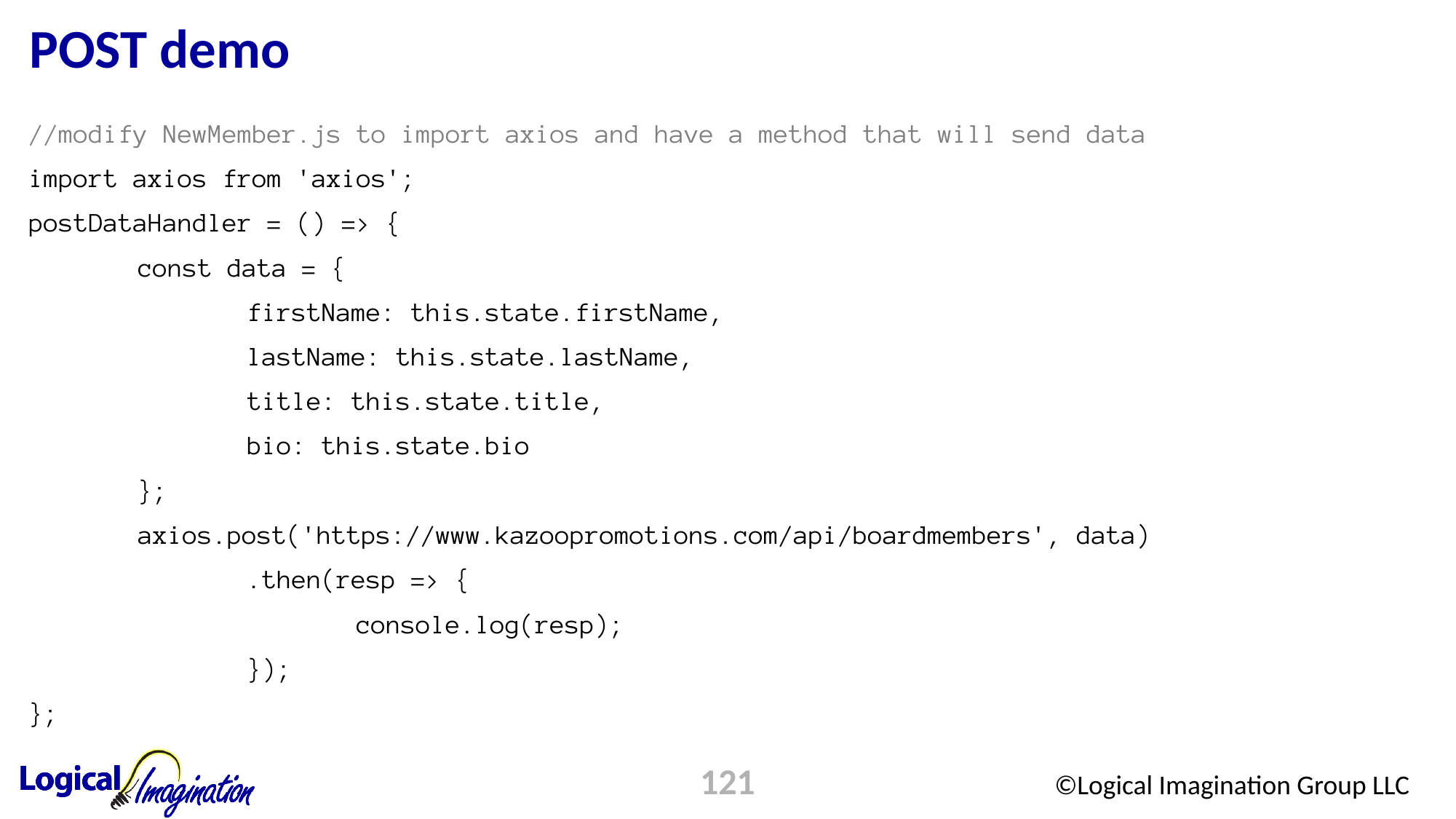

# POST demo
//modify NewMember.js to import axios and have a method that will send data
import axios from 'axios';
postDataHandler = () => {
	const data = {
		firstName: this.state.firstName,
		lastName: this.state.lastName,
		title: this.state.title,
		bio: this.state.bio
	};
	axios.post('https://www.kazoopromotions.com/api/boardmembers', data)
		.then(resp => {
			console.log(resp);
		});
};
121